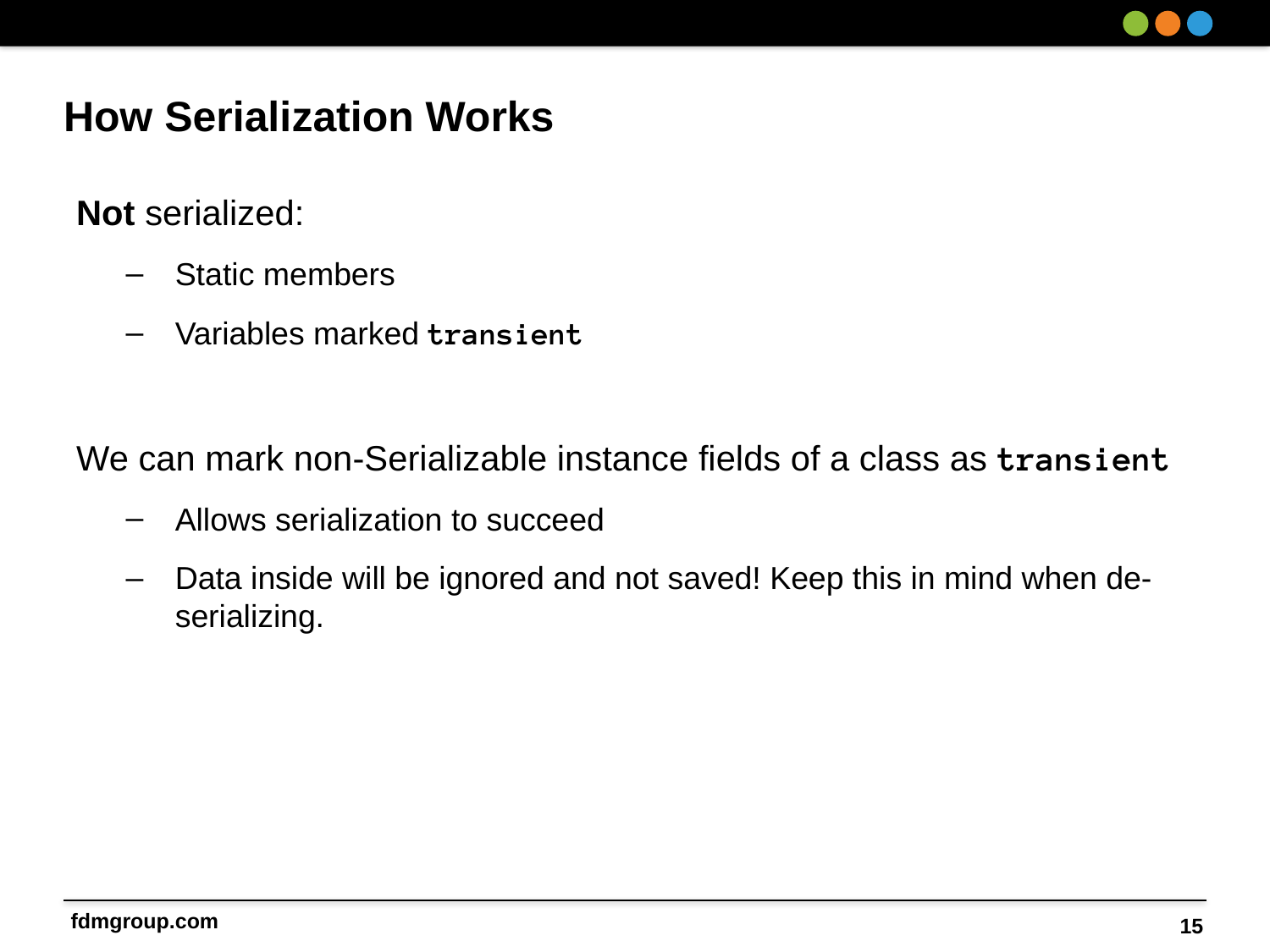

# How Serialization Works
Not serialized:
Static members
Variables marked transient

We can mark non-Serializable instance fields of a class as transient
Allows serialization to succeed
Data inside will be ignored and not saved! Keep this in mind when de-serializing.

15